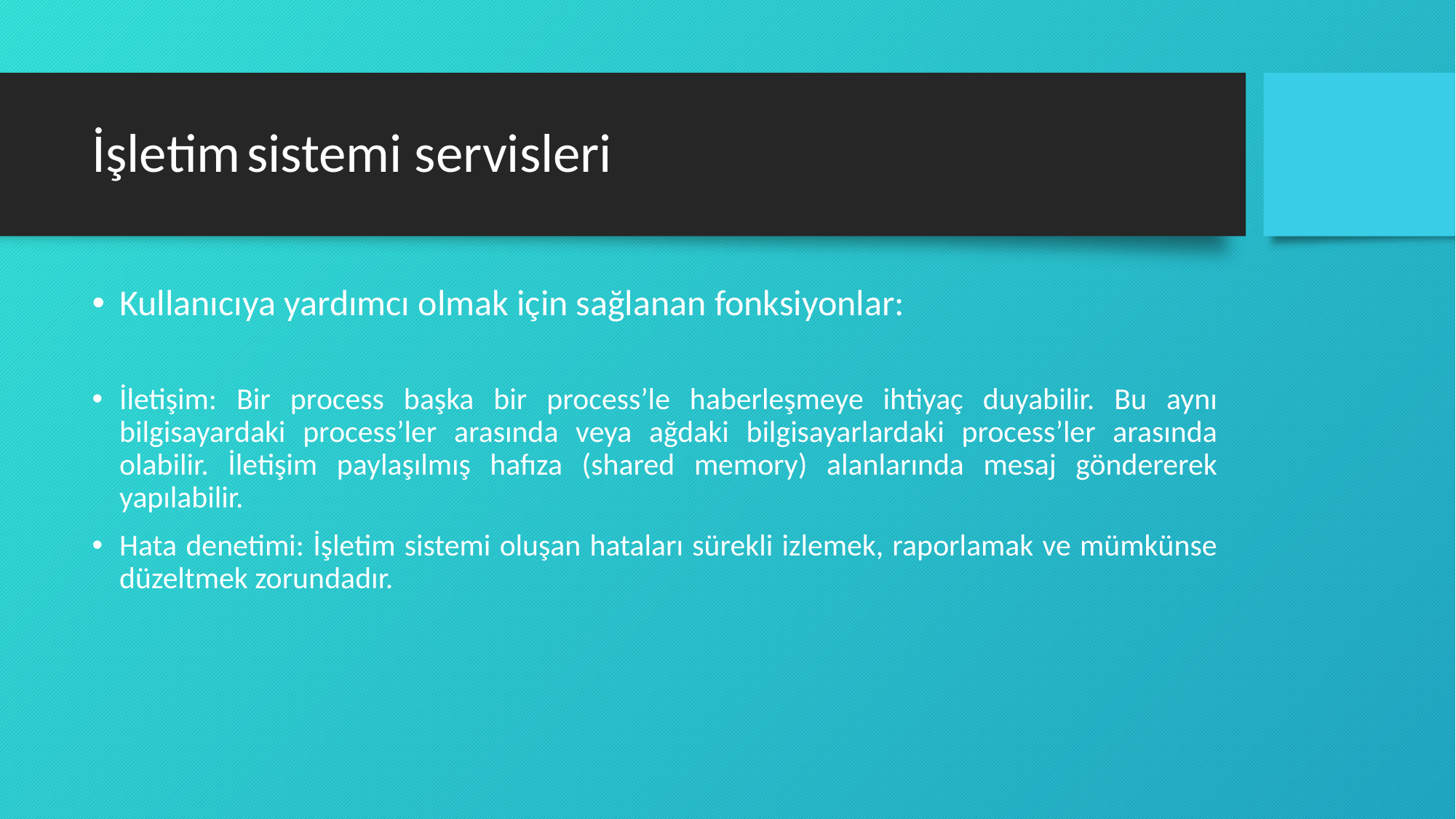

# İşletim sistemi servisleri
Kullanıcıya yardımcı olmak için sağlanan fonksiyonlar:

İletişim: Bir process başka bir process’le haberleşmeye ihtiyaç duyabilir. Bu aynı bilgisayardaki process’ler arasında veya ağdaki bilgisayarlardaki process’ler arasında olabilir. İletişim paylaşılmış hafıza (shared memory) alanlarında mesaj göndererek yapılabilir.
Hata denetimi: İşletim sistemi oluşan hataları sürekli izlemek, raporlamak ve mümkünse düzeltmek zorundadır.